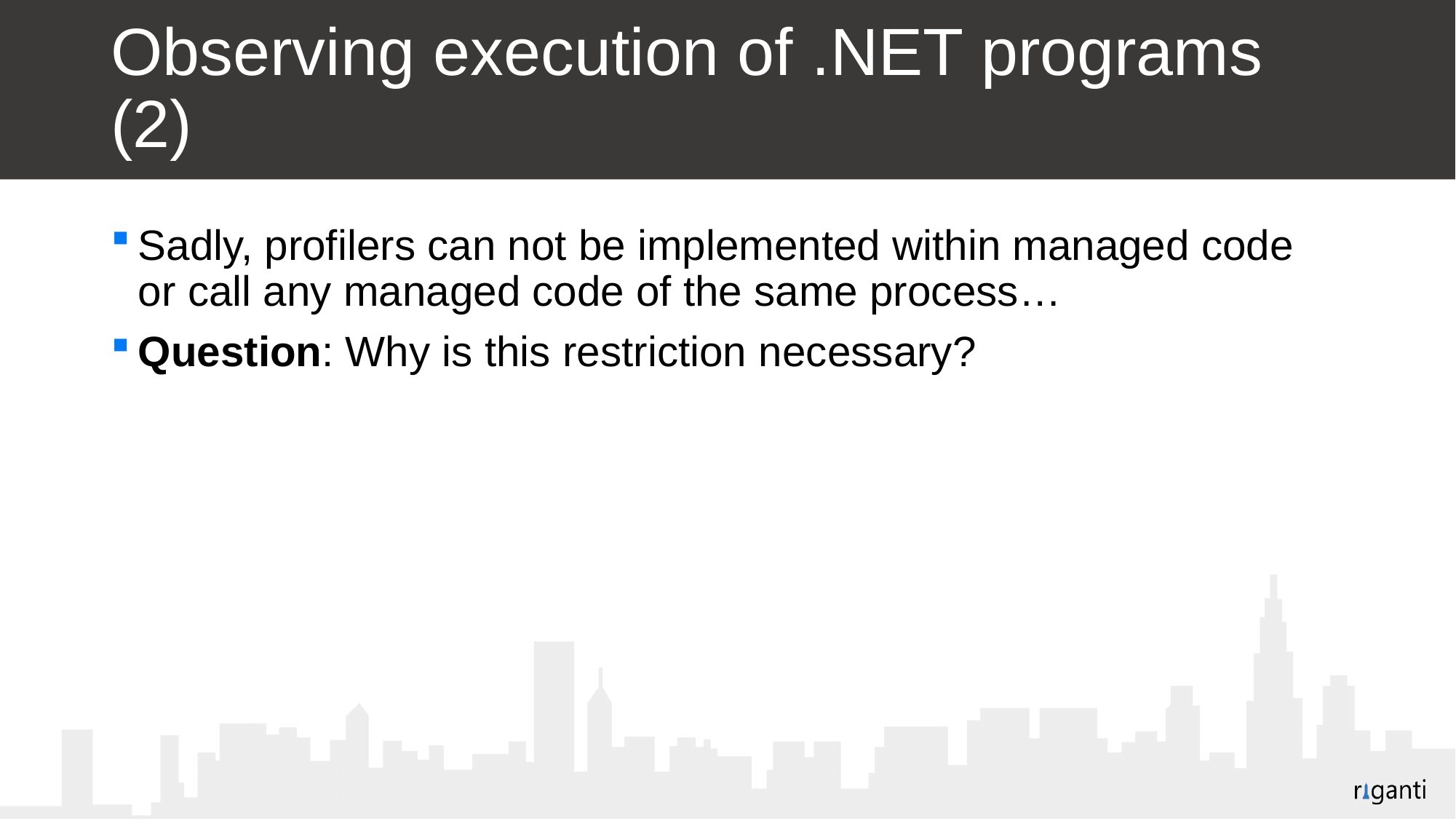

# Observing execution of .NET programs (2)
Sadly, profilers can not be implemented within managed code or call any managed code of the same process…
Question: Why is this restriction necessary?